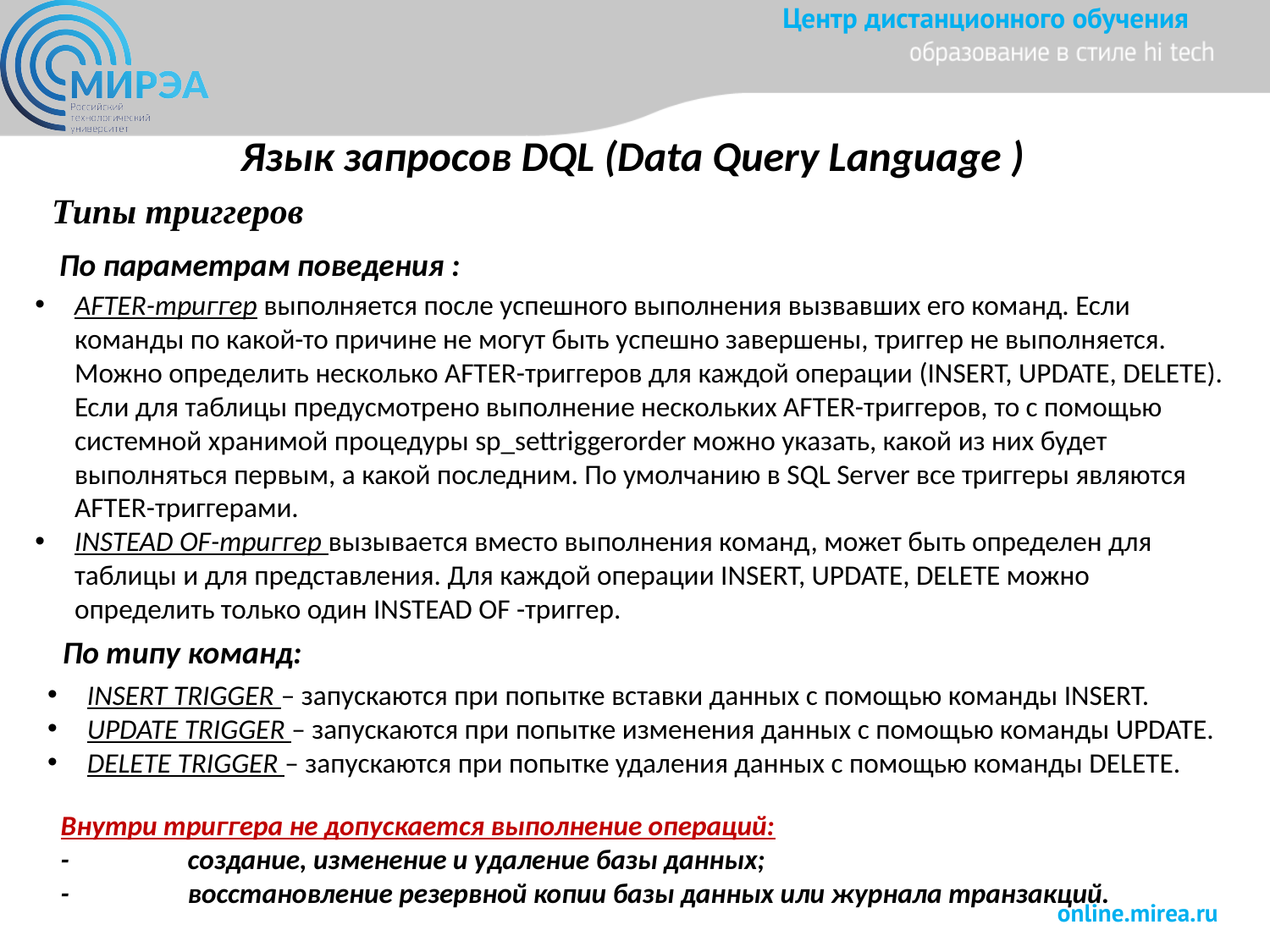

# Язык запросов DQL (Data Query Language )
Типы триггеров
По параметрам поведения :
AFTER-триггер выполняется после успешного выполнения вызвавших его команд. Если команды по какой-то причине не могут быть успешно завершены, триггер не выполняется. Можно определить несколько AFTER-триггеров для каждой операции (INSERT, UPDATE, DELETE). Если для таблицы предусмотрено выполнение нескольких AFTER-триггеров, то с помощью системной хранимой процедуры sp_settriggerorder можно указать, какой из них будет выполняться первым, а какой последним. По умолчанию в SQL Server все триггеры являются AFTER-триггерами.
INSTEAD OF-триггер вызывается вместо выполнения команд, может быть определен для таблицы и для представления. Для каждой операции INSERT, UPDATE, DELETE можно определить только один INSTEAD OF -триггер.
По типу команд:
INSERT TRIGGER – запускаются при попытке вставки данных с помощью команды INSERT.
UPDATE TRIGGER – запускаются при попытке изменения данных с помощью команды UPDATE.
DELETE TRIGGER – запускаются при попытке удаления данных с помощью команды DELETE.
Внутри триггера не допускается выполнение операций:
-	создание, изменение и удаление базы данных;
-	восстановление резервной копии базы данных или журнала транзакций.